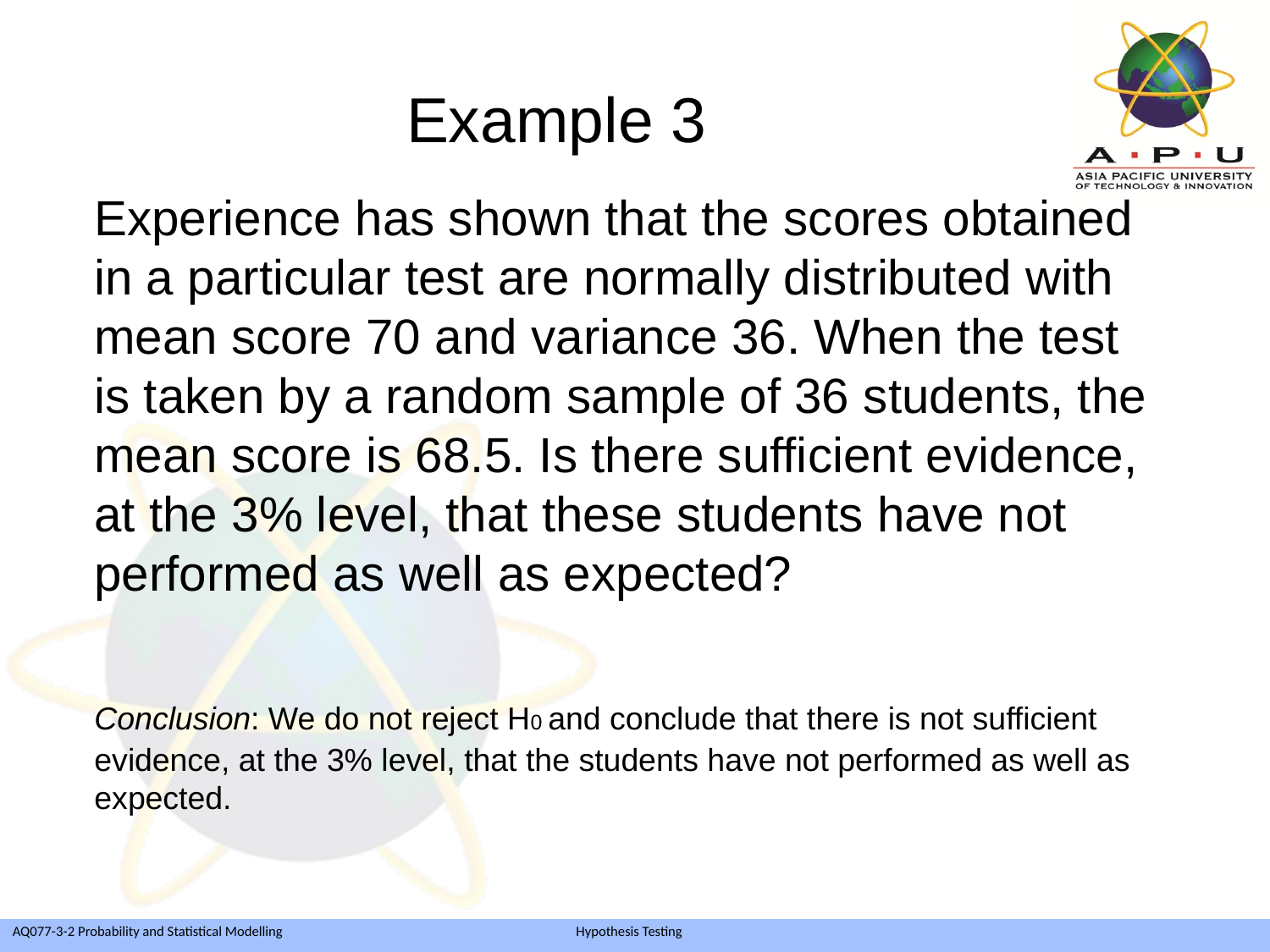

Example 3
	Experience has shown that the scores obtained in a particular test are normally distributed with mean score 70 and variance 36. When the test is taken by a random sample of 36 students, the mean score is 68.5. Is there sufficient evidence, at the 3% level, that these students have not performed as well as expected?

	Conclusion: We do not reject H0 and conclude that there is not sufficient evidence, at the 3% level, that the students have not performed as well as expected.